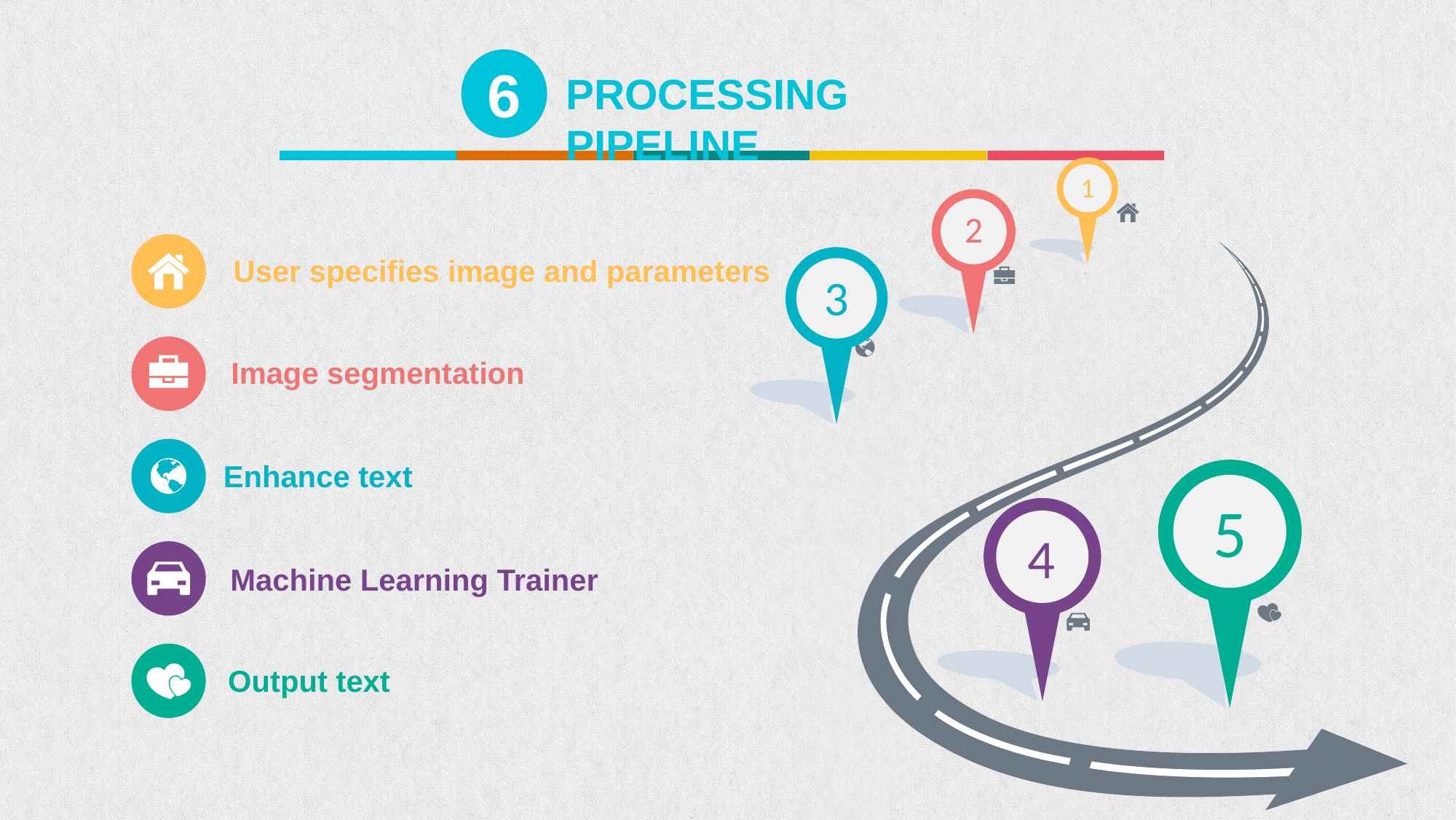

6
Processing Pipeline

1

2

User specifies image and parameters

3

Image segmentation

Enhance text

5

4

Machine Learning Trainer

Output text